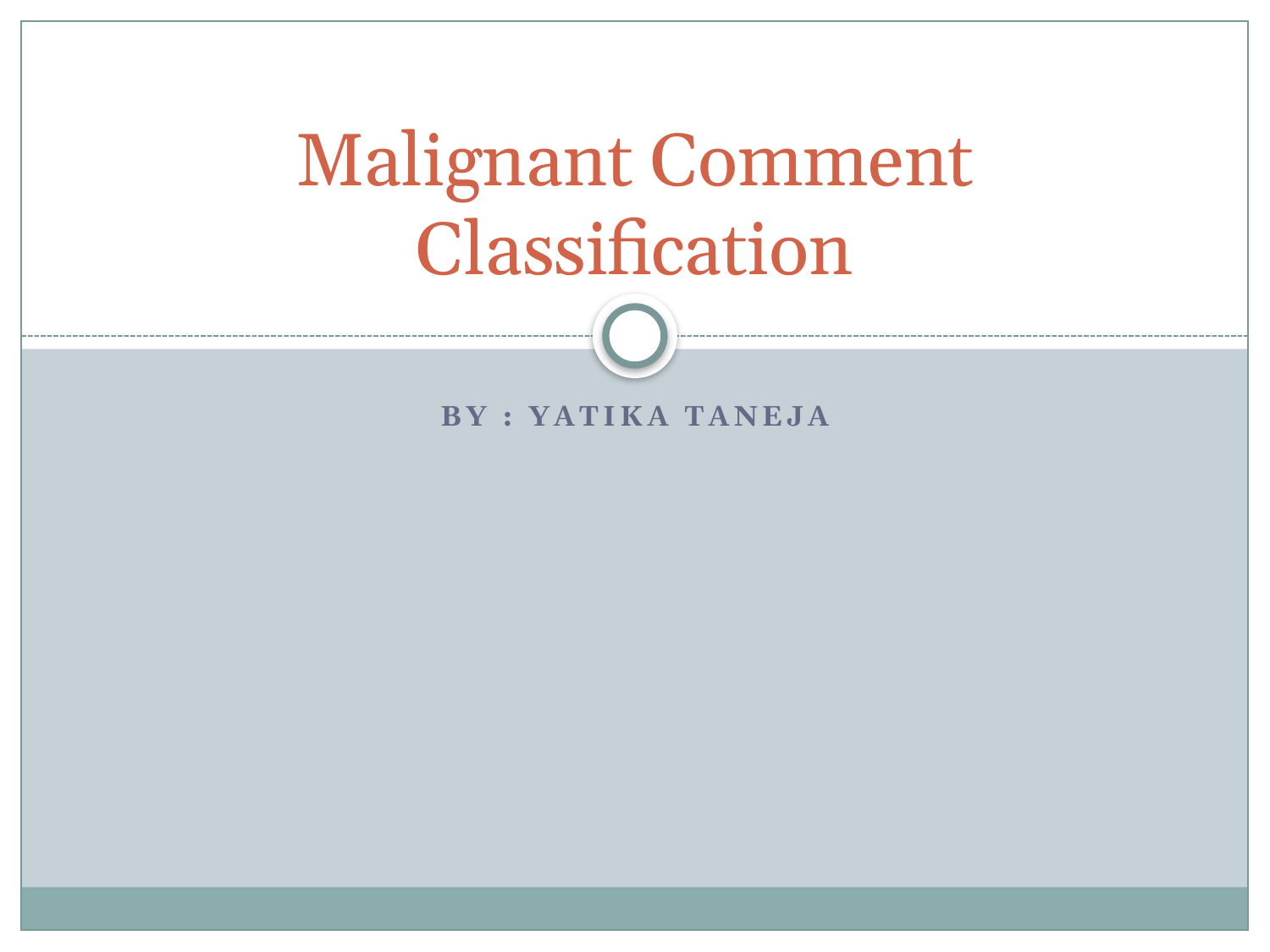

# Malignant Comment Classification
By : YATIKA TANEJA